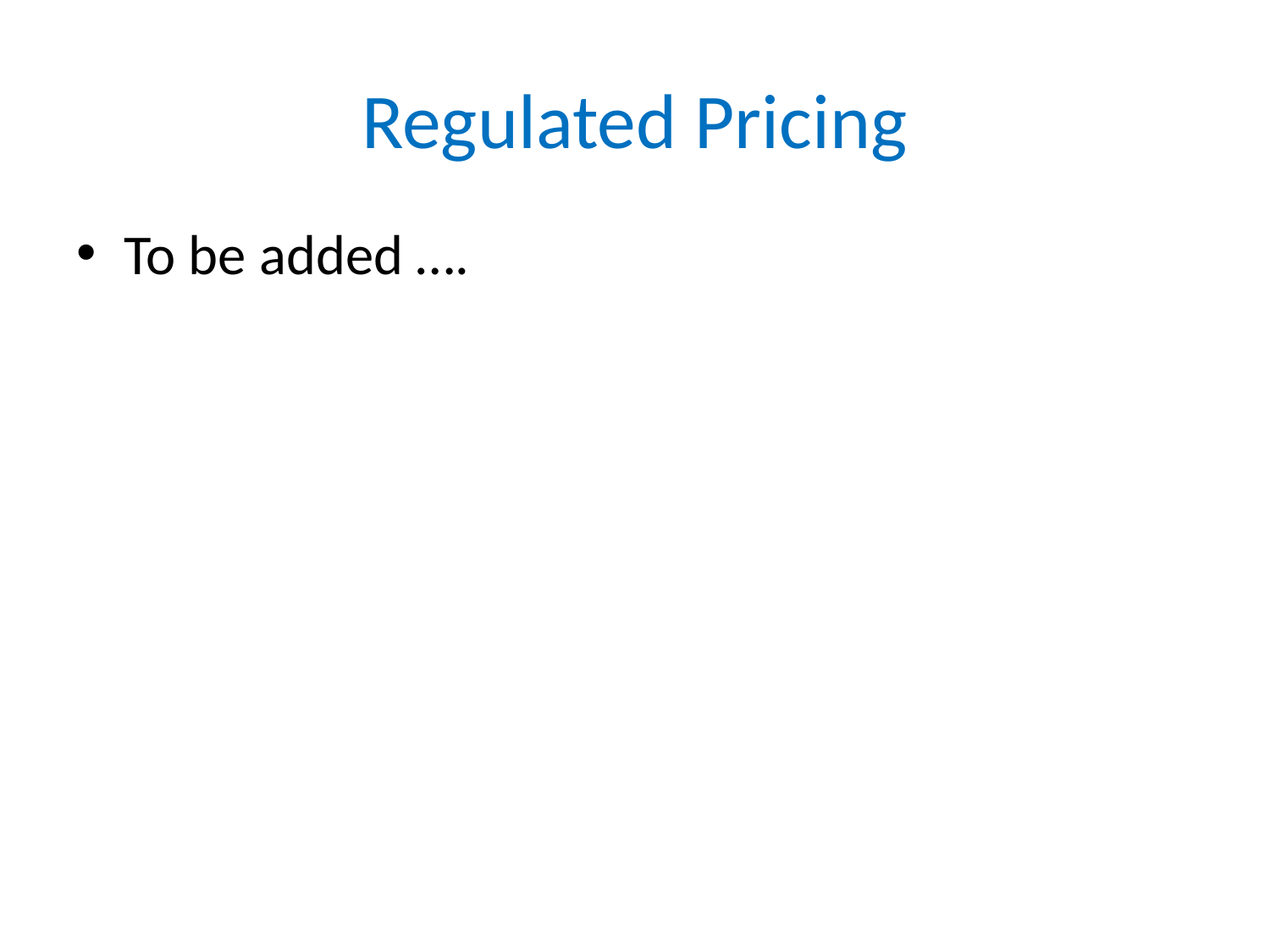

# Regulated Pricing
To be added ….